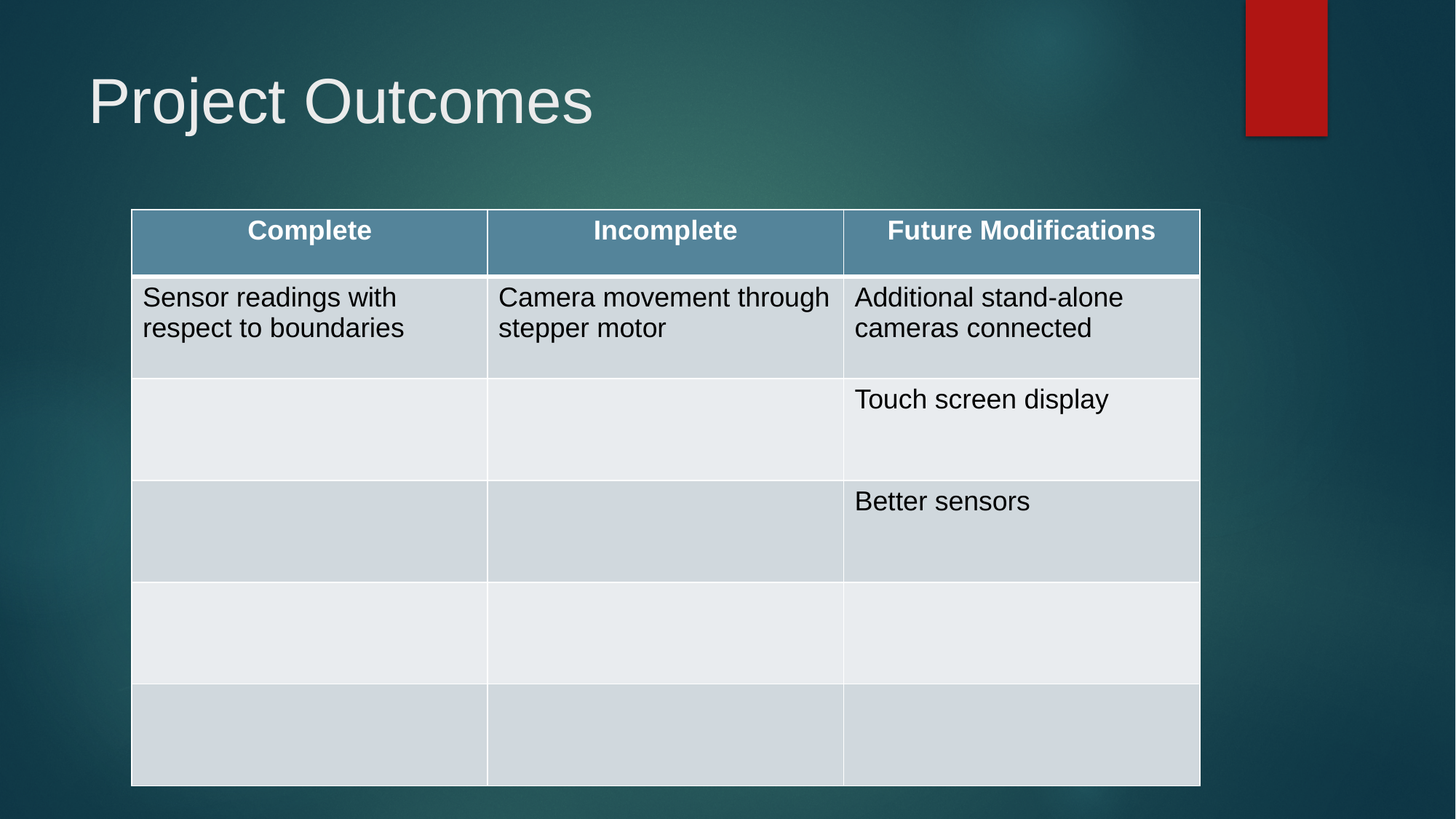

# Project Outcomes
| Complete | Incomplete | Future Modifications |
| --- | --- | --- |
| Sensor readings with respect to boundaries | Camera movement through stepper motor | Additional stand-alone cameras connected |
|  |  | Touch screen display |
|  |  | Better sensors |
|  |  |  |
|  |  |  |